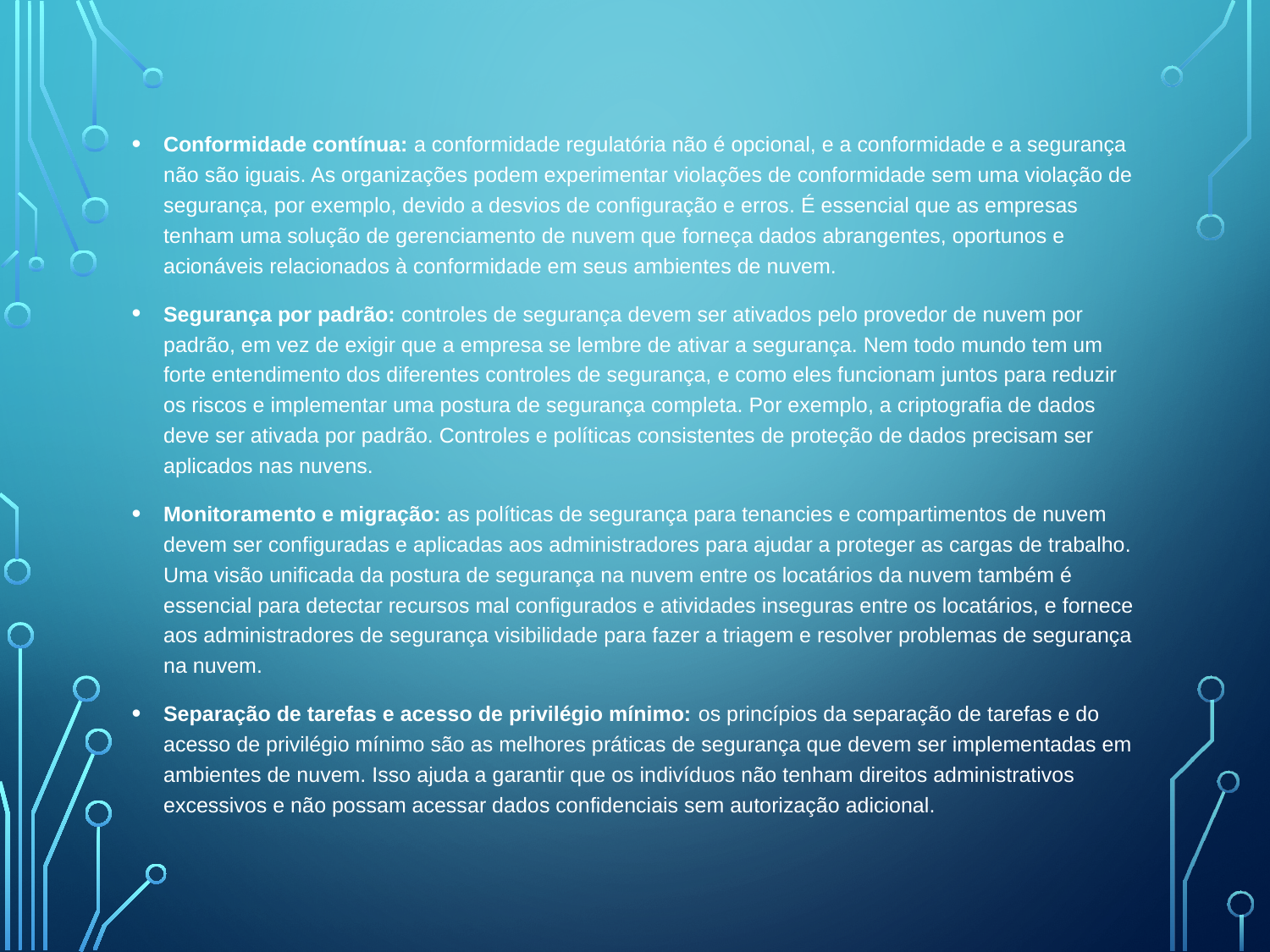

Conformidade contínua: a conformidade regulatória não é opcional, e a conformidade e a segurança não são iguais. As organizações podem experimentar violações de conformidade sem uma violação de segurança, por exemplo, devido a desvios de configuração e erros. É essencial que as empresas tenham uma solução de gerenciamento de nuvem que forneça dados abrangentes, oportunos e acionáveis relacionados à conformidade em seus ambientes de nuvem.
Segurança por padrão: controles de segurança devem ser ativados pelo provedor de nuvem por padrão, em vez de exigir que a empresa se lembre de ativar a segurança. Nem todo mundo tem um forte entendimento dos diferentes controles de segurança, e como eles funcionam juntos para reduzir os riscos e implementar uma postura de segurança completa. Por exemplo, a criptografia de dados deve ser ativada por padrão. Controles e políticas consistentes de proteção de dados precisam ser aplicados nas nuvens.
Monitoramento e migração: as políticas de segurança para tenancies e compartimentos de nuvem devem ser configuradas e aplicadas aos administradores para ajudar a proteger as cargas de trabalho. Uma visão unificada da postura de segurança na nuvem entre os locatários da nuvem também é essencial para detectar recursos mal configurados e atividades inseguras entre os locatários, e fornece aos administradores de segurança visibilidade para fazer a triagem e resolver problemas de segurança na nuvem.
Separação de tarefas e acesso de privilégio mínimo: os princípios da separação de tarefas e do acesso de privilégio mínimo são as melhores práticas de segurança que devem ser implementadas em ambientes de nuvem. Isso ajuda a garantir que os indivíduos não tenham direitos administrativos excessivos e não possam acessar dados confidenciais sem autorização adicional.